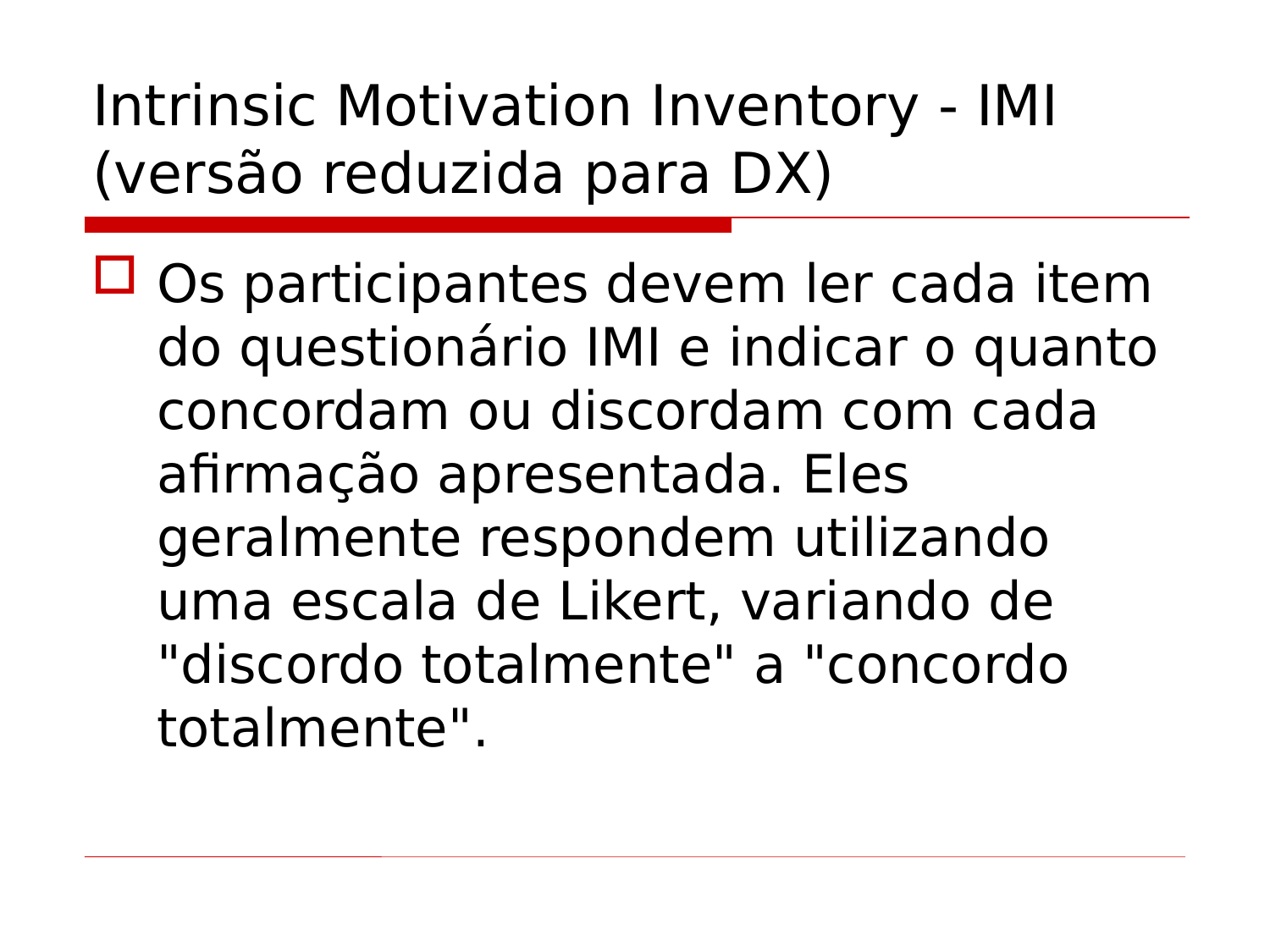

# Intrinsic Motivation Inventory - IMI (versão reduzida para DX)
Os participantes devem ler cada item do questionário IMI e indicar o quanto concordam ou discordam com cada afirmação apresentada. Eles geralmente respondem utilizando uma escala de Likert, variando de "discordo totalmente" a "concordo totalmente".